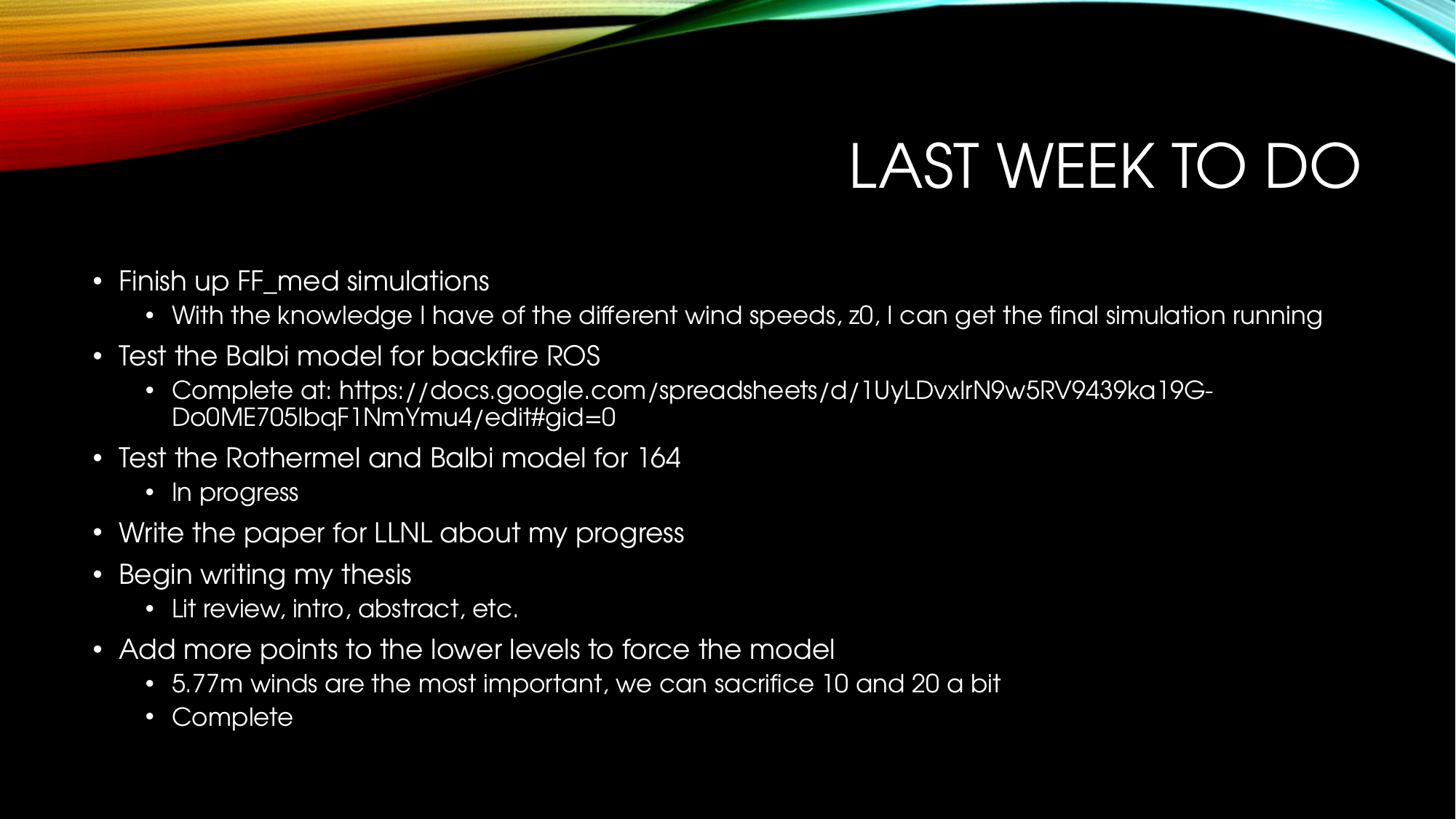

# Last Week To do
Finish up FF_med simulations
With the knowledge I have of the different wind speeds, z0, I can get the final simulation running
Test the Balbi model for backfire ROS
Complete at: https://docs.google.com/spreadsheets/d/1UyLDvxIrN9w5RV9439ka19G-Do0ME705IbqF1NmYmu4/edit#gid=0
Test the Rothermel and Balbi model for 164
In progress
Write the paper for LLNL about my progress
Begin writing my thesis
Lit review, intro, abstract, etc.
Add more points to the lower levels to force the model
5.77m winds are the most important, we can sacrifice 10 and 20 a bit
Complete